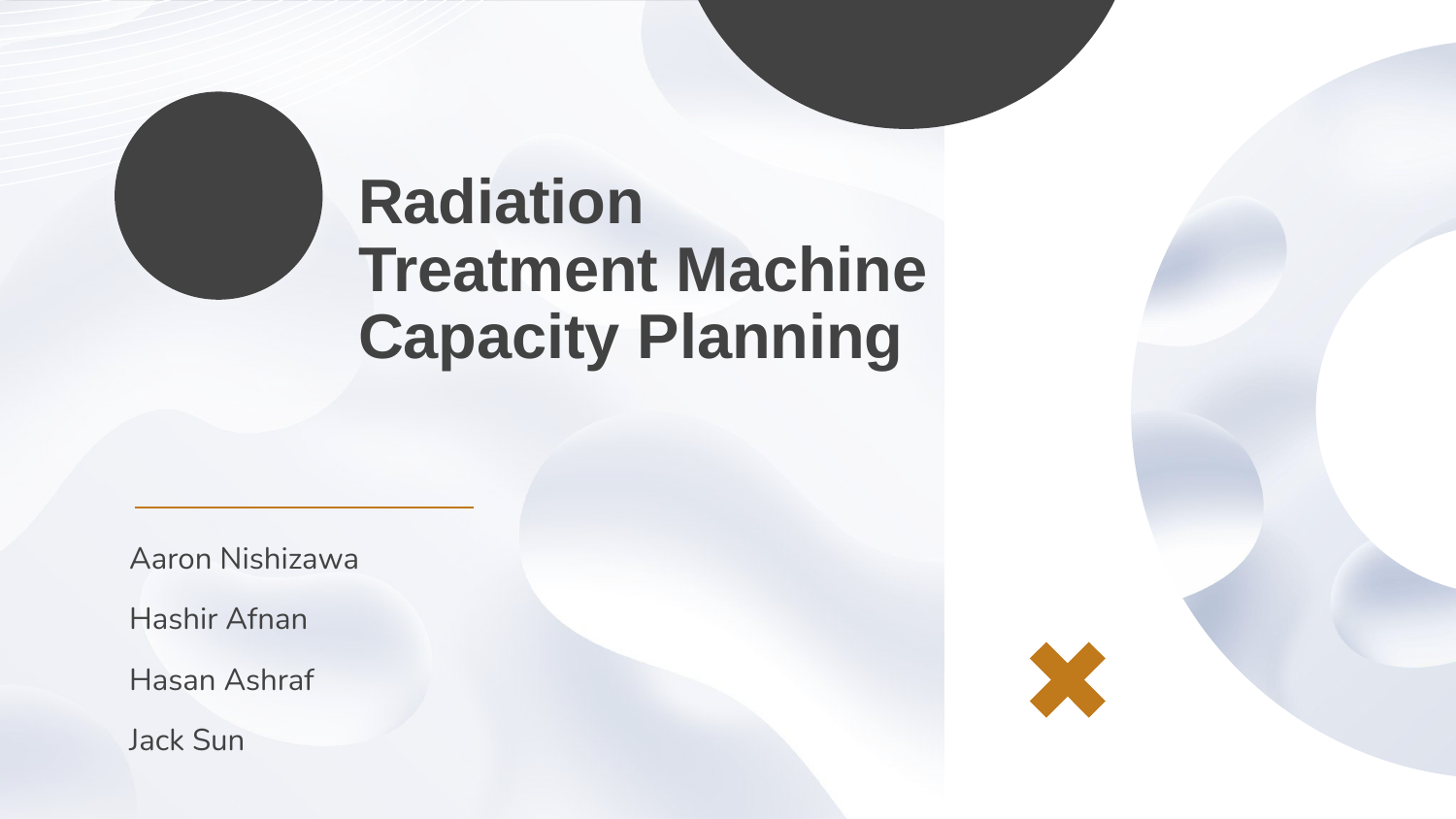

01
# Radiation
Treatment Machine Capacity Planning

Aaron Nishizawa
Hashir Afnan
Hasan Ashraf
Jack Sun